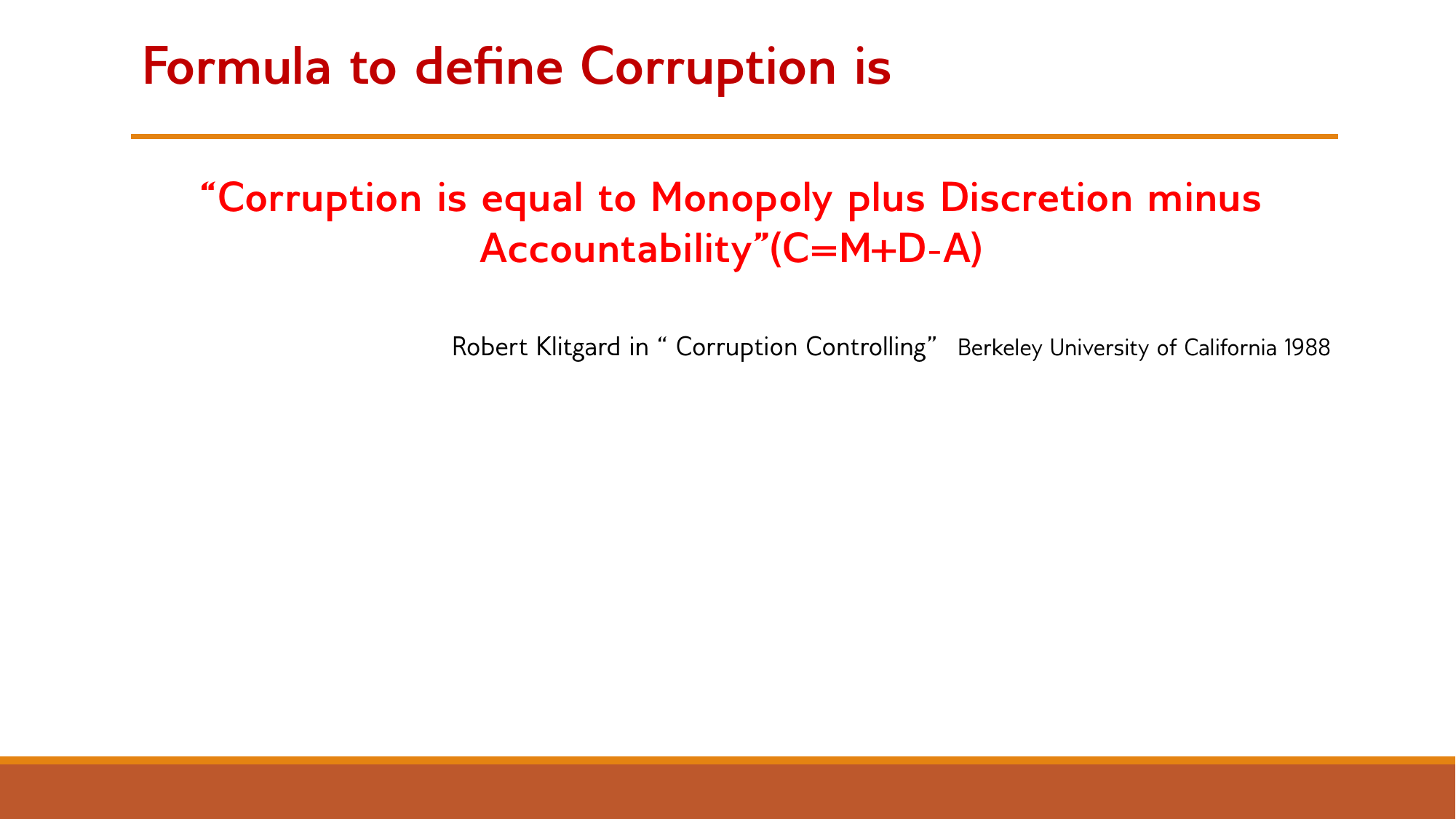

# Formula to define Corruption is
“Corruption is equal to Monopoly plus Discretion minus Accountability”(C=M+D-A)
Robert Klitgard in “ Corruption Controlling” Berkeley University of California 1988